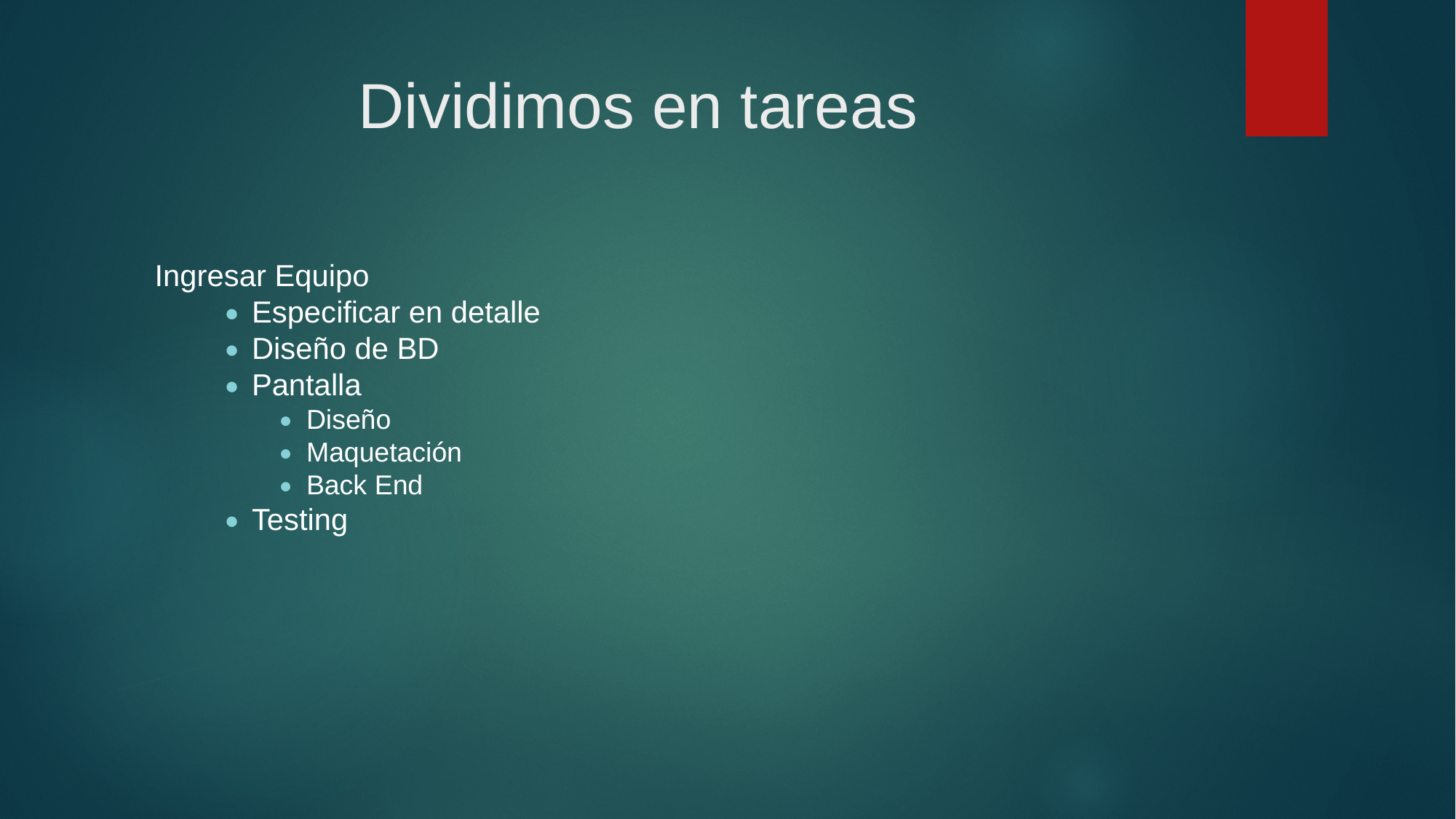

# Dividimos en tareas
Ingresar Equipo
Especificar en detalle
Diseño de BD
Pantalla
Diseño
Maquetación
Back End
Testing